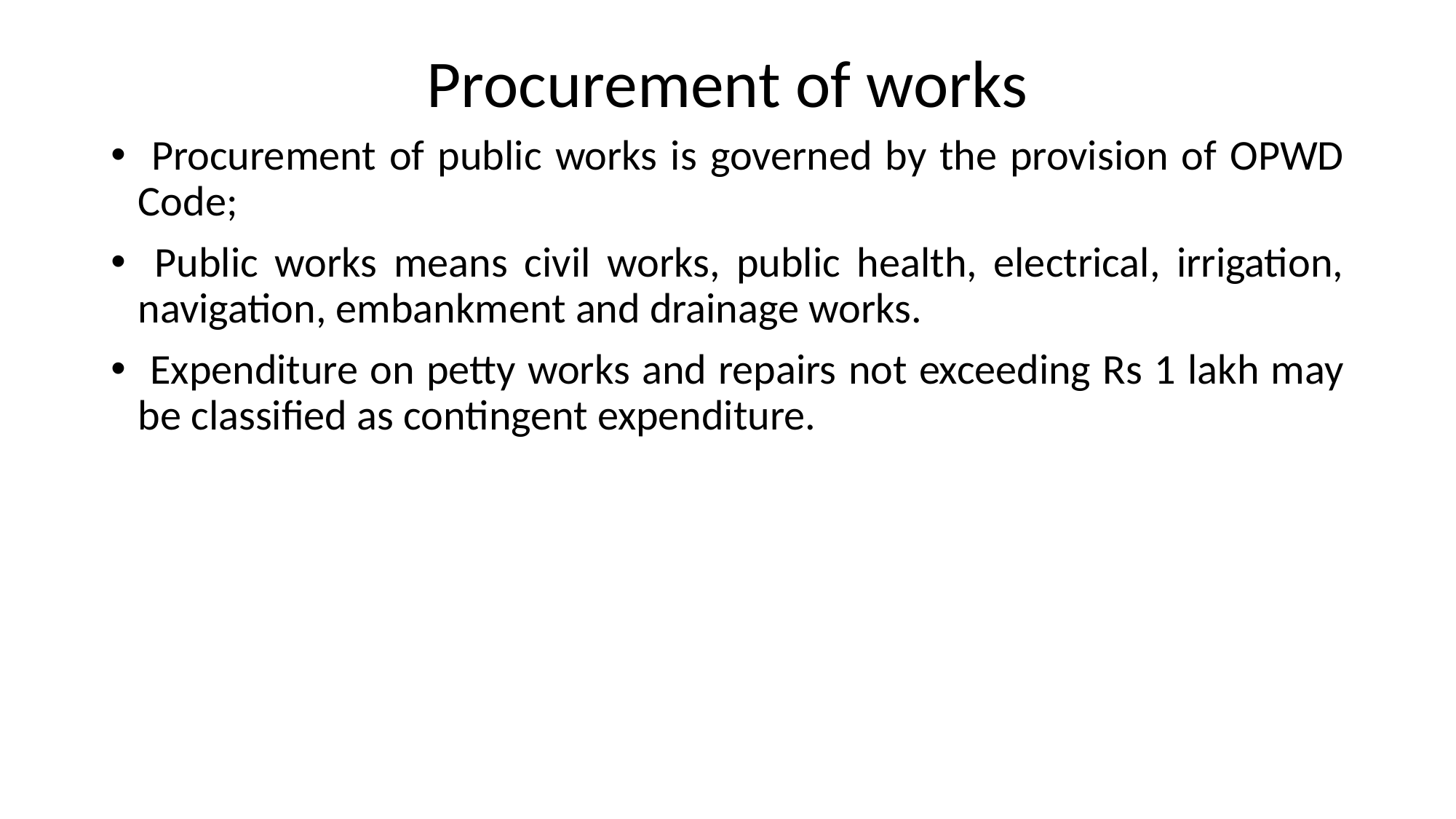

# Procurement of works
 Procurement of public works is governed by the provision of OPWD Code;
 Public works means civil works, public health, electrical, irrigation, navigation, embankment and drainage works.
 Expenditure on petty works and repairs not exceeding Rs 1 lakh may be classified as contingent expenditure.